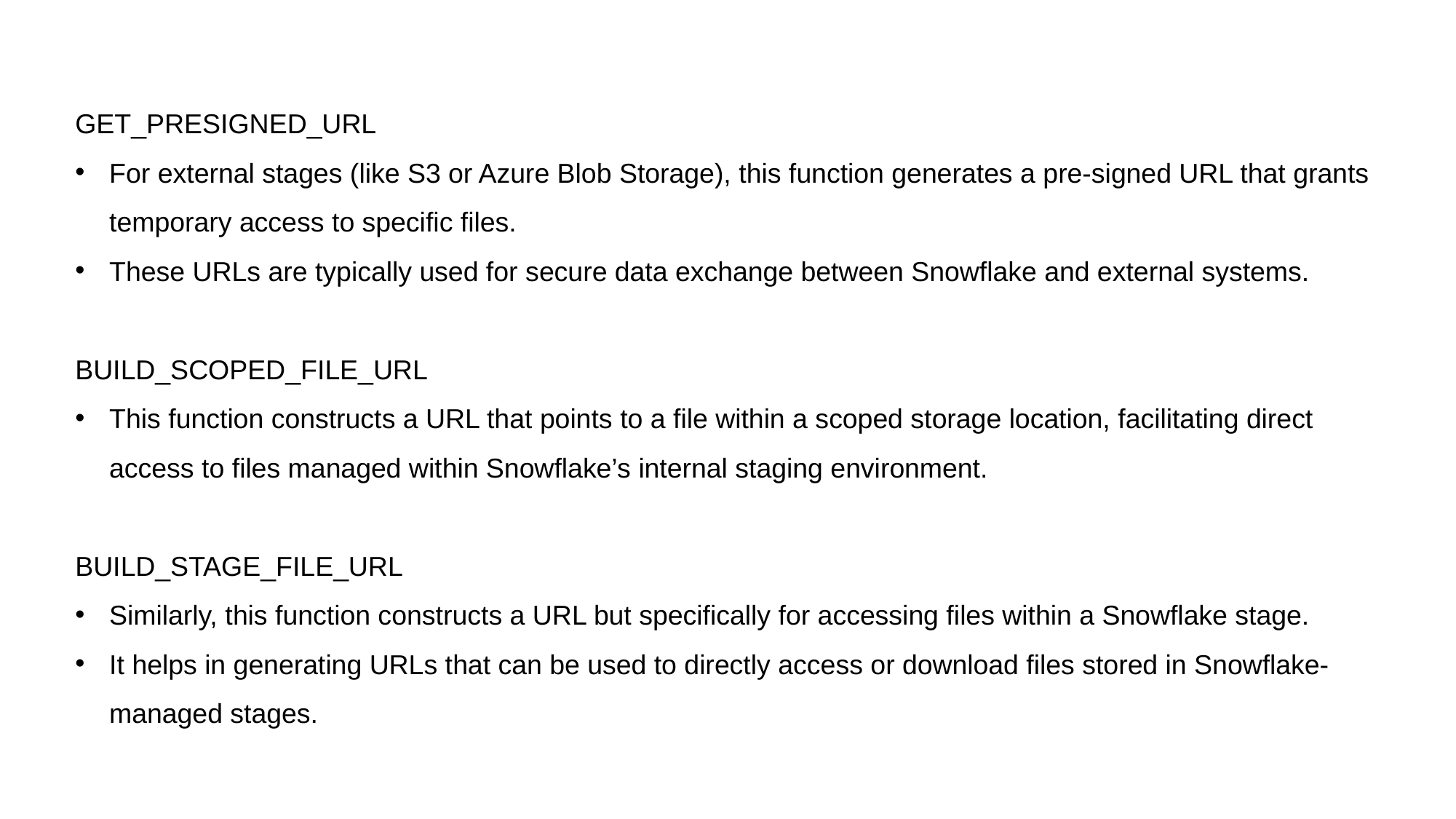

GET_PRESIGNED_URL
For external stages (like S3 or Azure Blob Storage), this function generates a pre-signed URL that grants temporary access to specific files.
These URLs are typically used for secure data exchange between Snowflake and external systems.

BUILD_SCOPED_FILE_URL
This function constructs a URL that points to a file within a scoped storage location, facilitating direct access to files managed within Snowflake’s internal staging environment.

BUILD_STAGE_FILE_URL
Similarly, this function constructs a URL but specifically for accessing files within a Snowflake stage.
It helps in generating URLs that can be used to directly access or download files stored in Snowflake-managed stages.